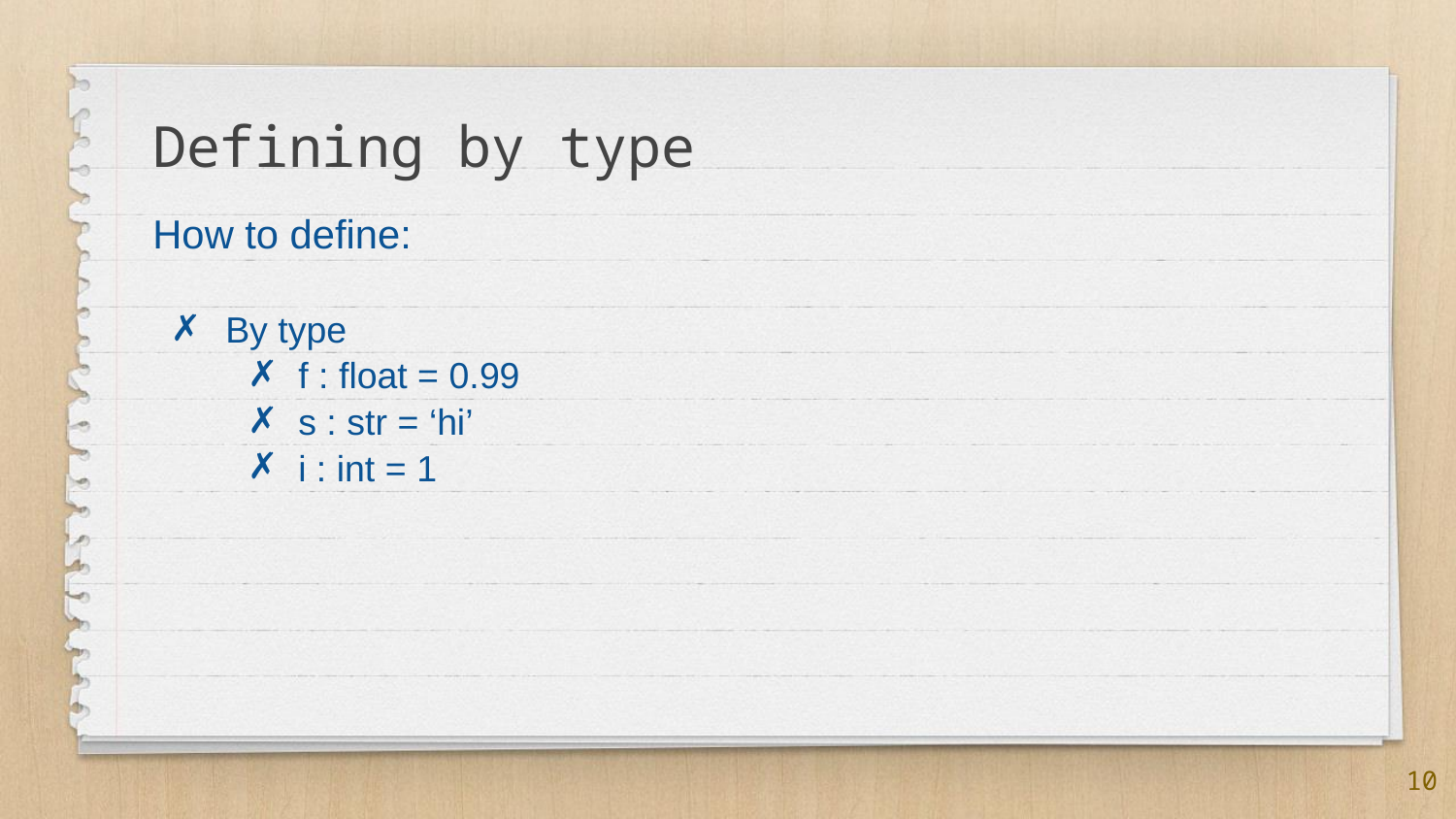

Defining by type
How to define:

By type
f : float = 0.99
s : str = ‘hi’
i : int = 1
10